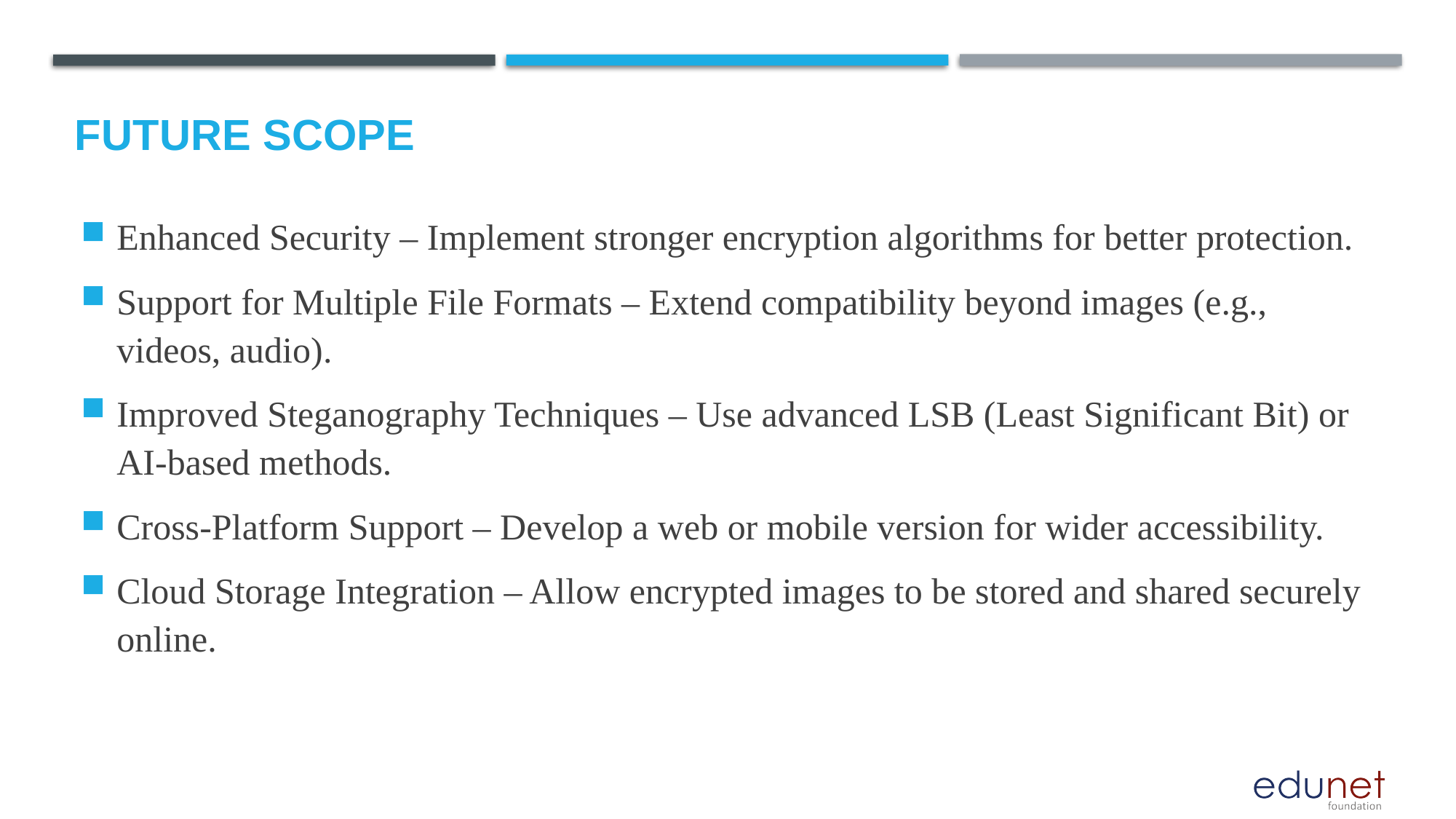

Future scope
Enhanced Security – Implement stronger encryption algorithms for better protection.
Support for Multiple File Formats – Extend compatibility beyond images (e.g., videos, audio).
Improved Steganography Techniques – Use advanced LSB (Least Significant Bit) or AI-based methods.
Cross-Platform Support – Develop a web or mobile version for wider accessibility.
Cloud Storage Integration – Allow encrypted images to be stored and shared securely online.